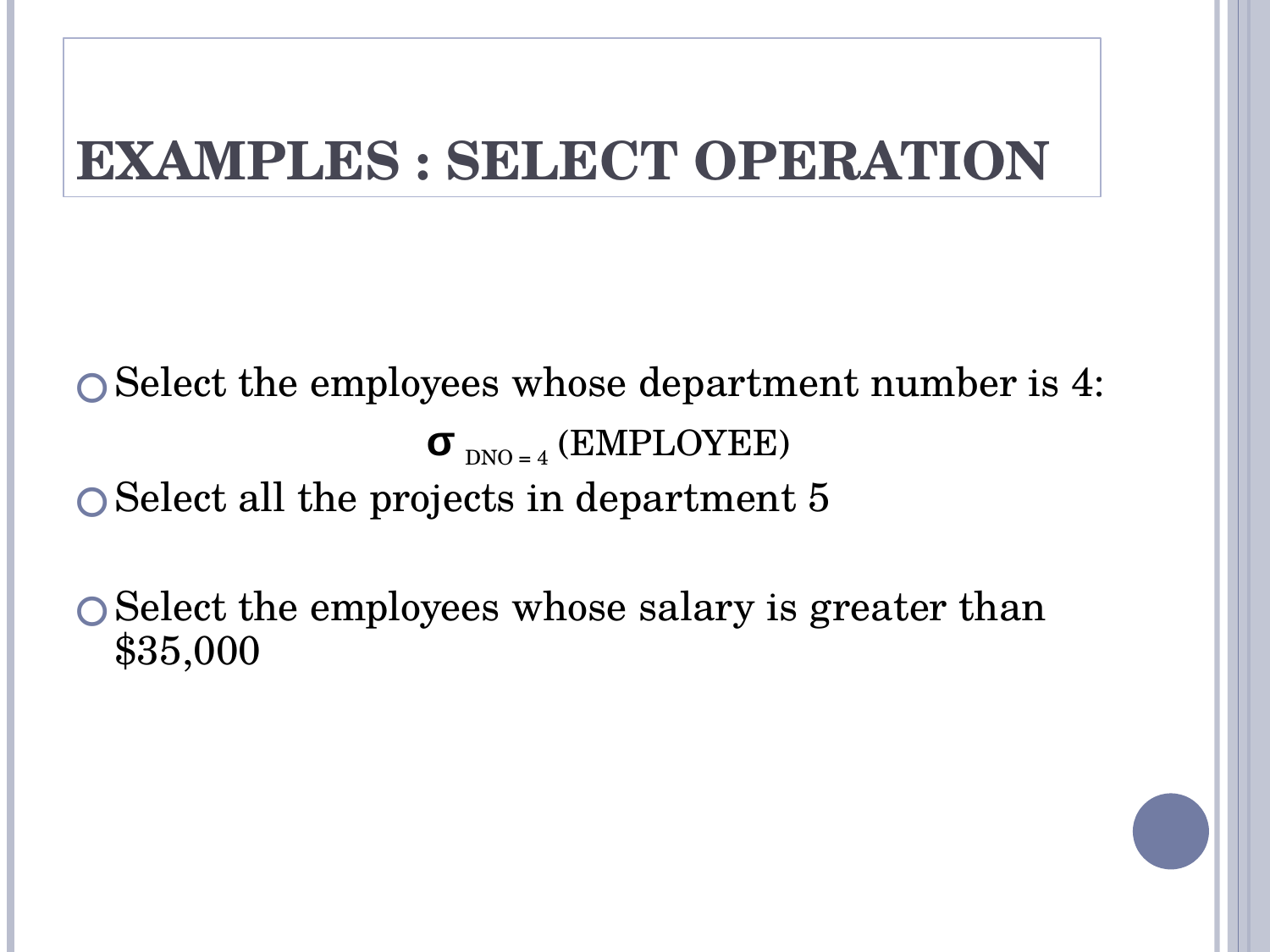

# Examples : Select Operation

Select the employees whose department number is 4:
σ DNO = 4 (EMPLOYEE)
Select all the projects in department 5

Select the employees whose salary is greater than $35,000